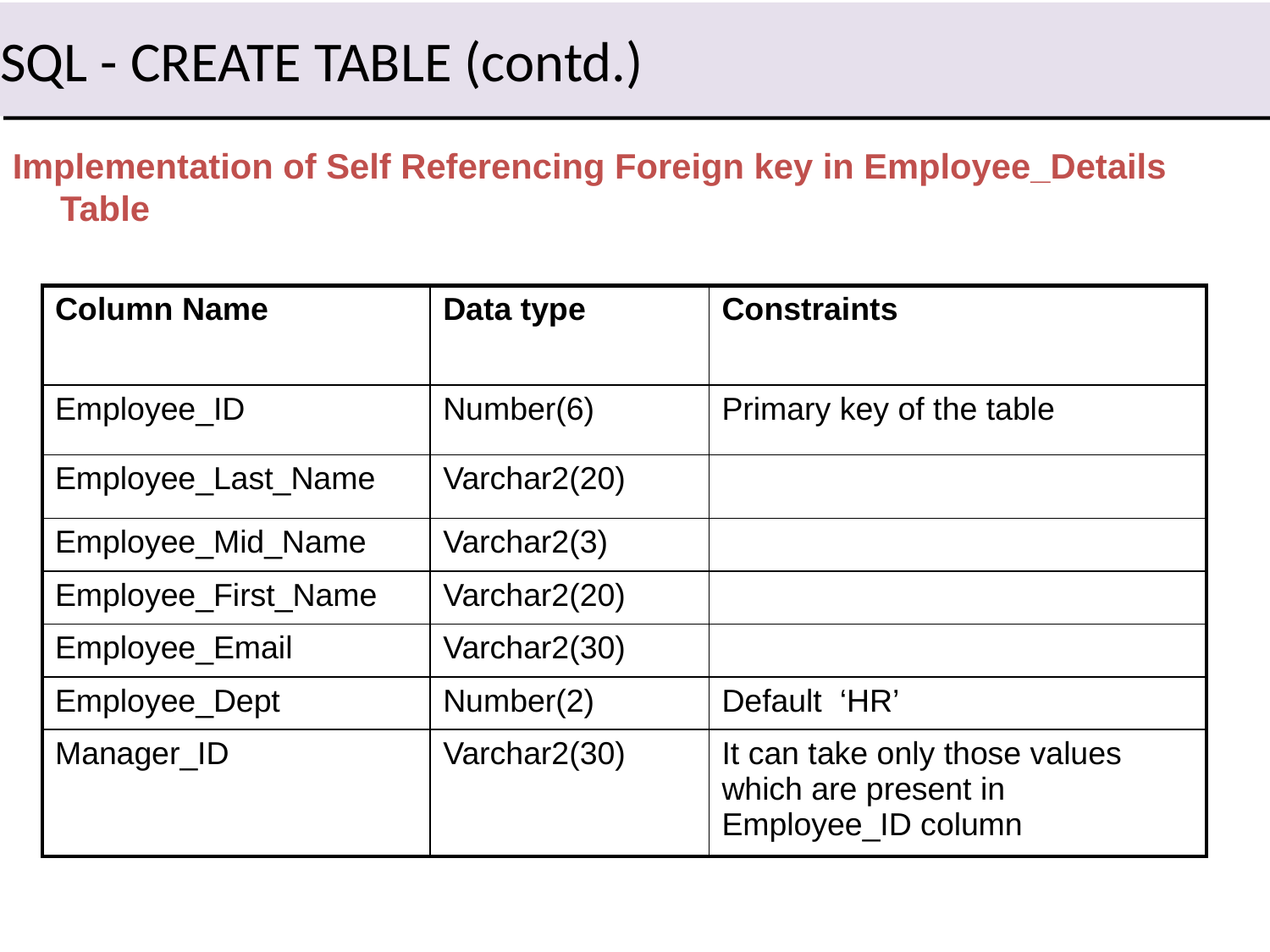

SQL - CREATE TABLE (contd.)
Implementation of Self Referencing Foreign key in Employee_Details Table

| Column Name | Data type | Constraints |
| --- | --- | --- |
| Employee\_ID | Number(6) | Primary key of the table |
| Employee\_Last\_Name | Varchar2(20) |  |
| Employee\_Mid\_Name | Varchar2(3) |  |
| Employee\_First\_Name | Varchar2(20) |  |
| Employee\_Email | Varchar2(30) |  |
| Employee\_Dept | Number(2) | Default ‘HR’ |
| Manager\_ID | Varchar2(30) | It can take only those values which are present in Employee\_ID column |